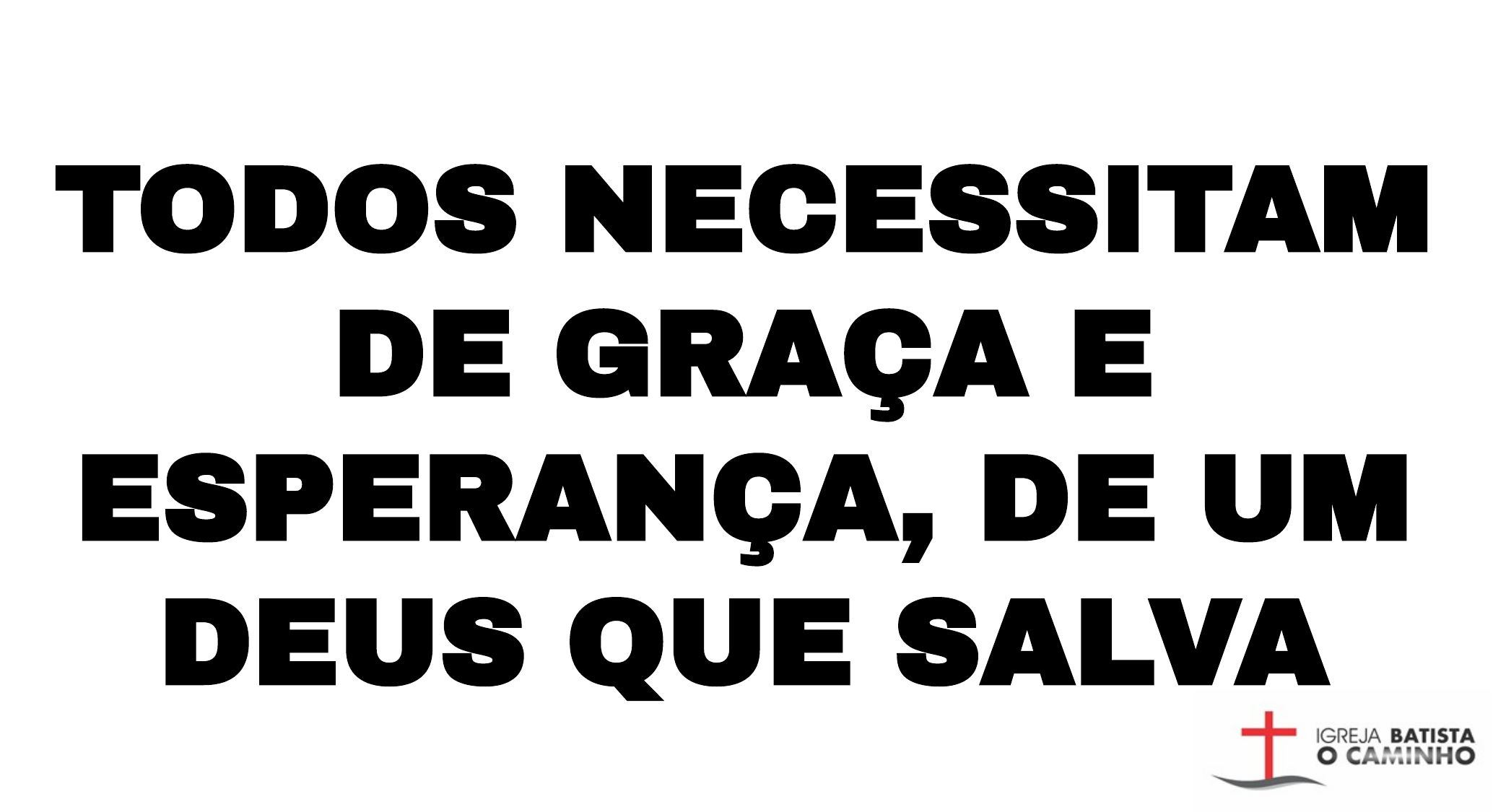

TODOS NECESSITAM DE GRAÇA E ESPERANÇA, DE UM DEUS QUE SALVA